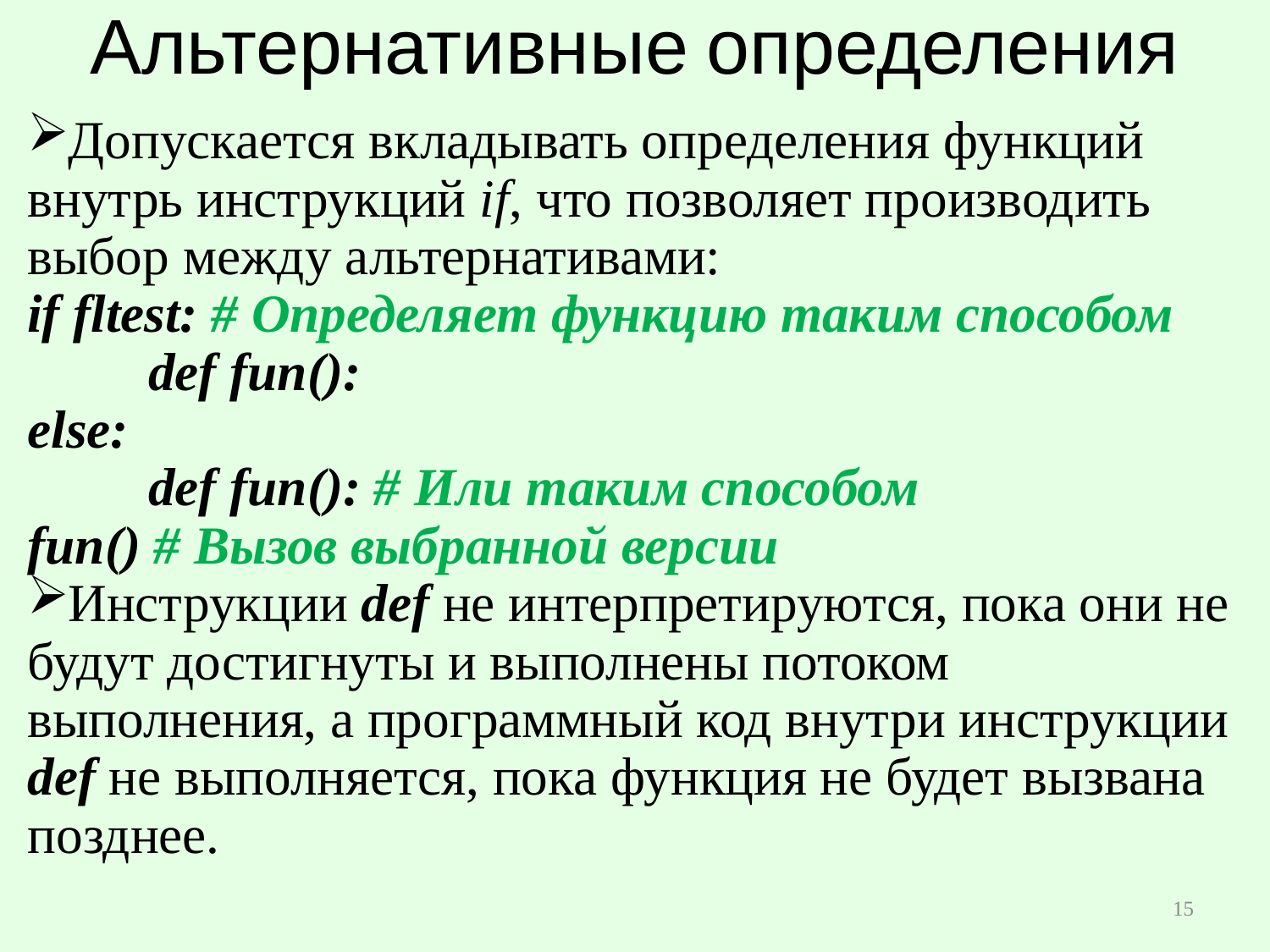

# Альтернативные определения
Допускается вкладывать определения функций внутрь инструкций if, что позволяет производить выбор между альтернативами:
if fltest: # Определяет функцию таким способом
	def fun():
else:
	def fun(): # Или таким способом
fun() # Вызов выбранной версии
Инструкции def не интерпретируются, пока они не будут достигнуты и выполнены потоком выполнения, а программный код внутри инструкции def не выполняется, пока функция не будет вызвана позднее.
15